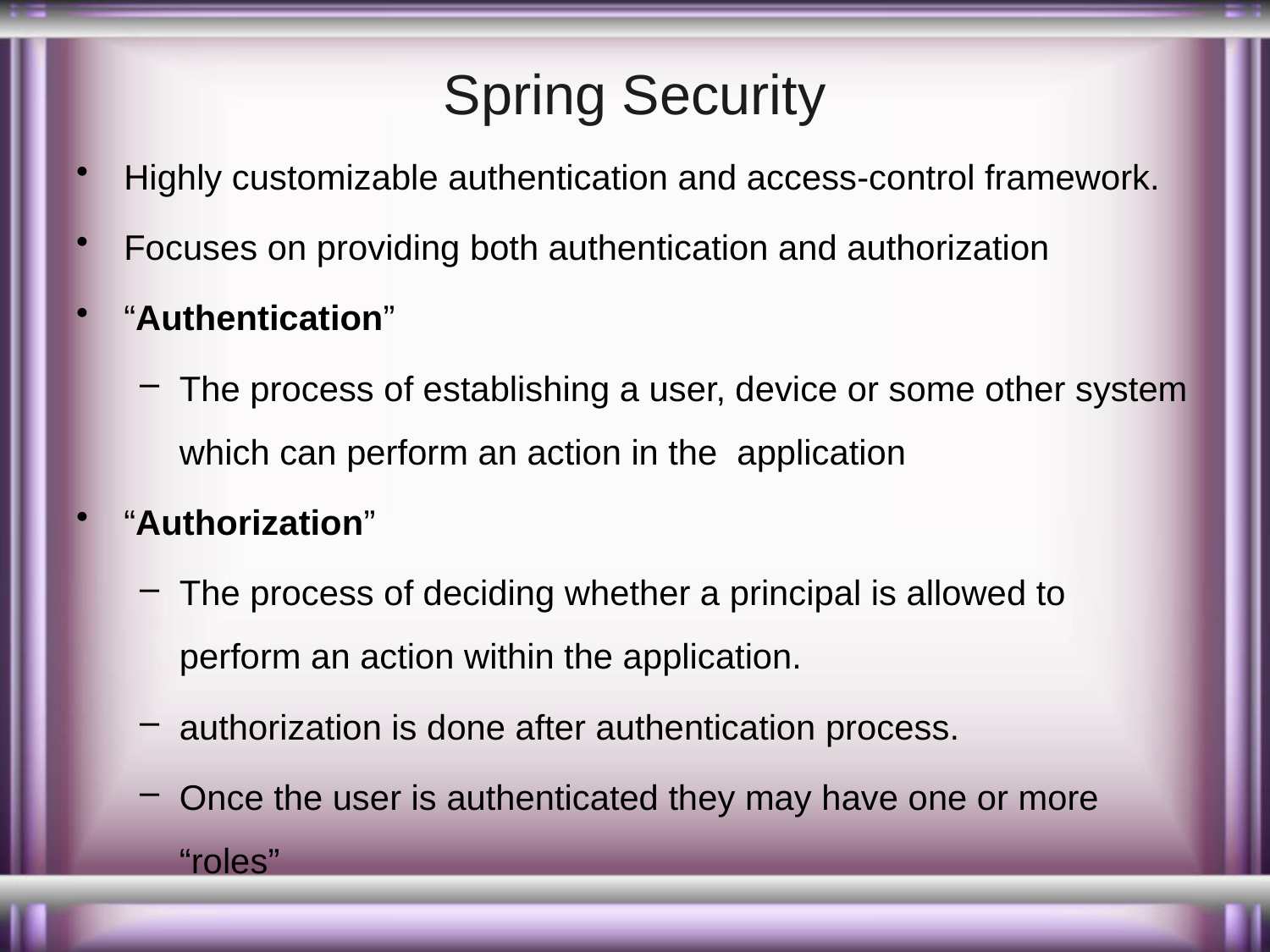

# Spring Security
Highly customizable authentication and access-control framework.
Focuses on providing both authentication and authorization
“Authentication”
The process of establishing a user, device or some other system which can perform an action in the  application
“Authorization”
The process of deciding whether a principal is allowed to perform an action within the application.
authorization is done after authentication process.
Once the user is authenticated they may have one or more “roles”